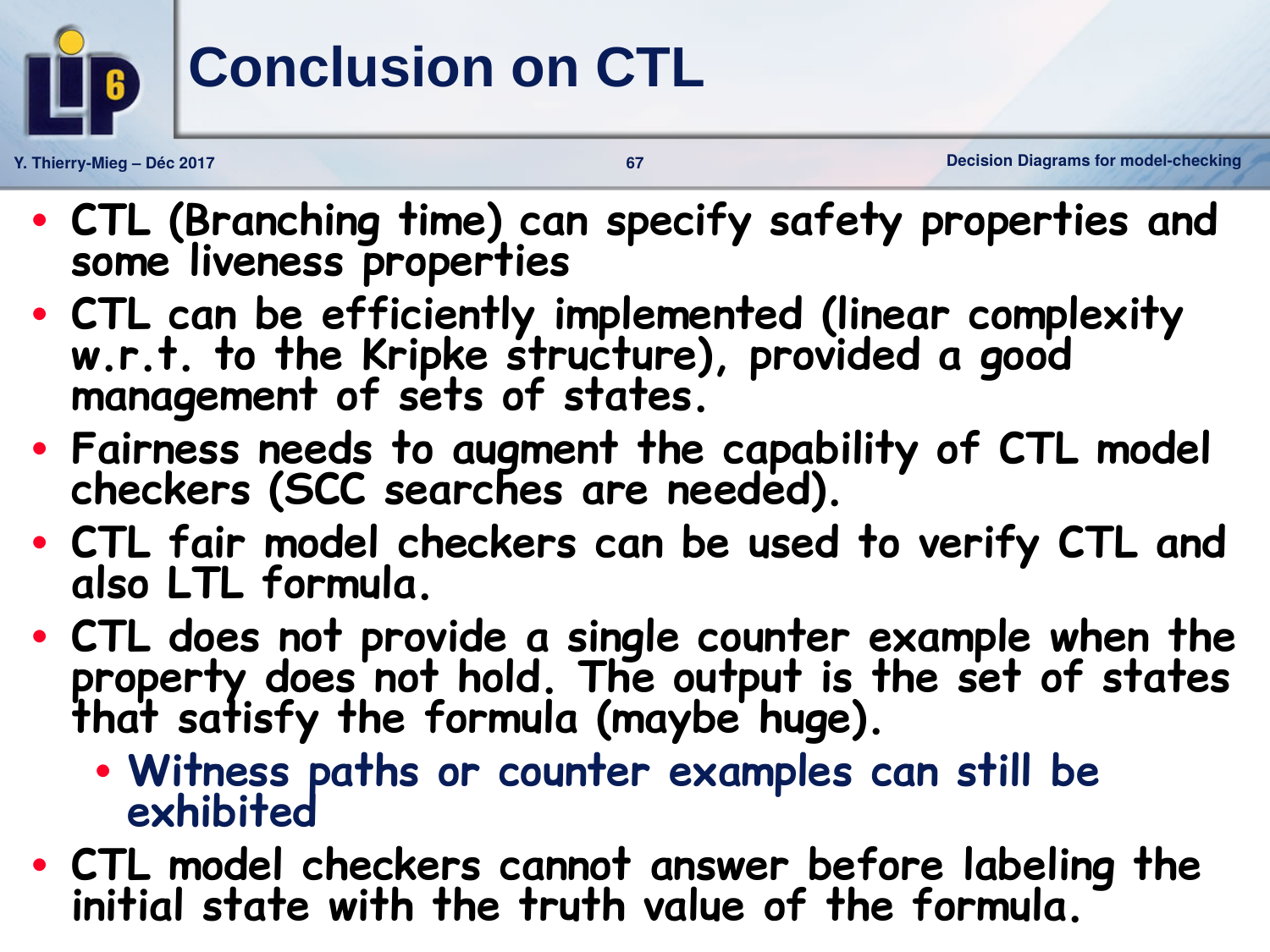

# Conclusion on CTL
CTL (Branching time) can specify safety properties and some liveness properties
CTL can be efficiently implemented (linear complexity w.r.t. to the Kripke structure), provided a good management of sets of states.
Fairness needs to augment the capability of CTL model checkers (SCC searches are needed).
CTL fair model checkers can be used to verify CTL and also LTL formula.
CTL does not provide a single counter example when the property does not hold. The output is the set of states that satisfy the formula (maybe huge).
Witness paths or counter examples can still be exhibited
CTL model checkers cannot answer before labeling the initial state with the truth value of the formula.